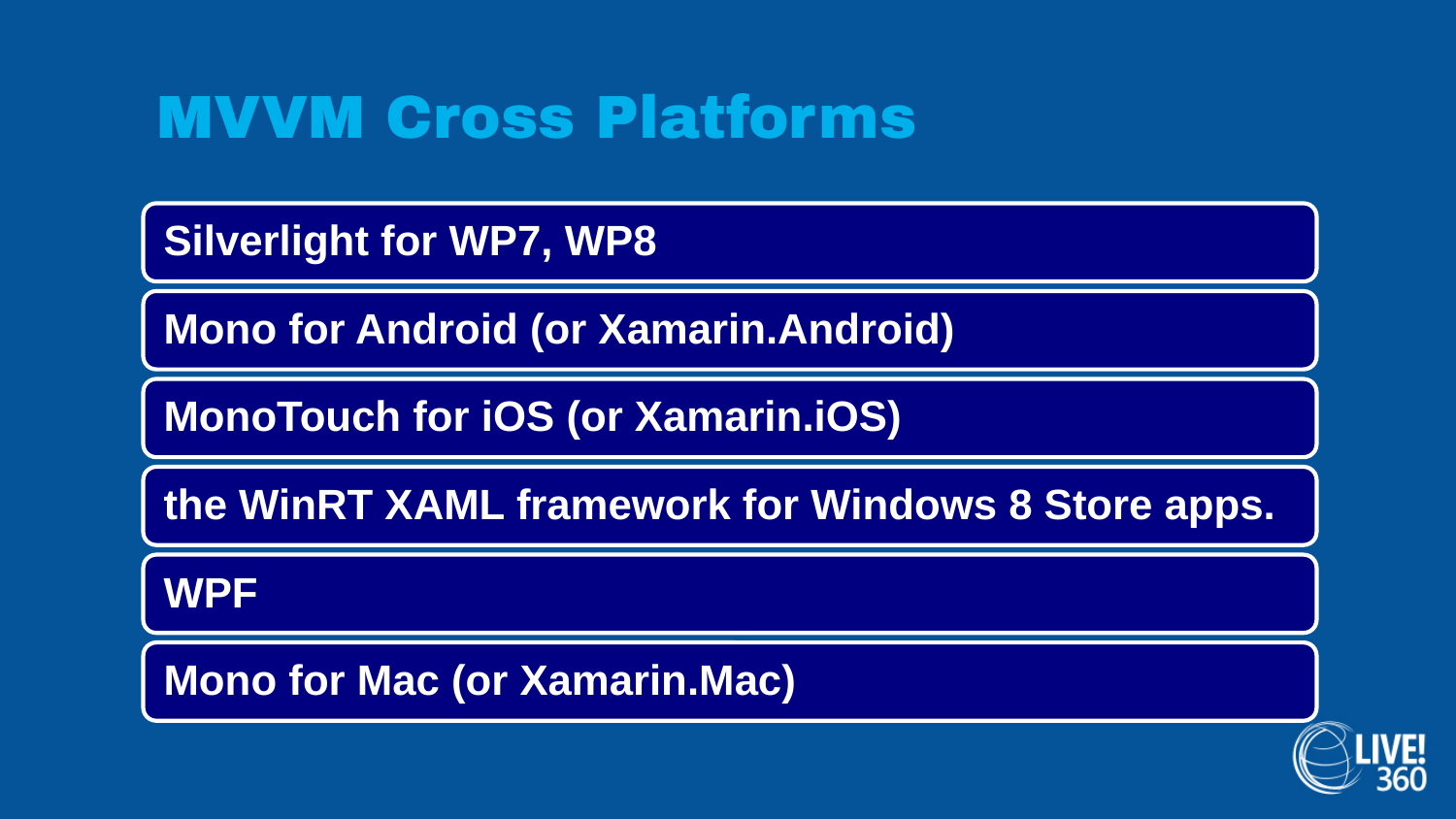

# MVVM Cross Platforms
Silverlight for WP7, WP8
Mono for Android (or Xamarin.Android)
MonoTouch for iOS (or Xamarin.iOS)
the WinRT XAML framework for Windows 8 Store apps.
WPF
Mono for Mac (or Xamarin.Mac)